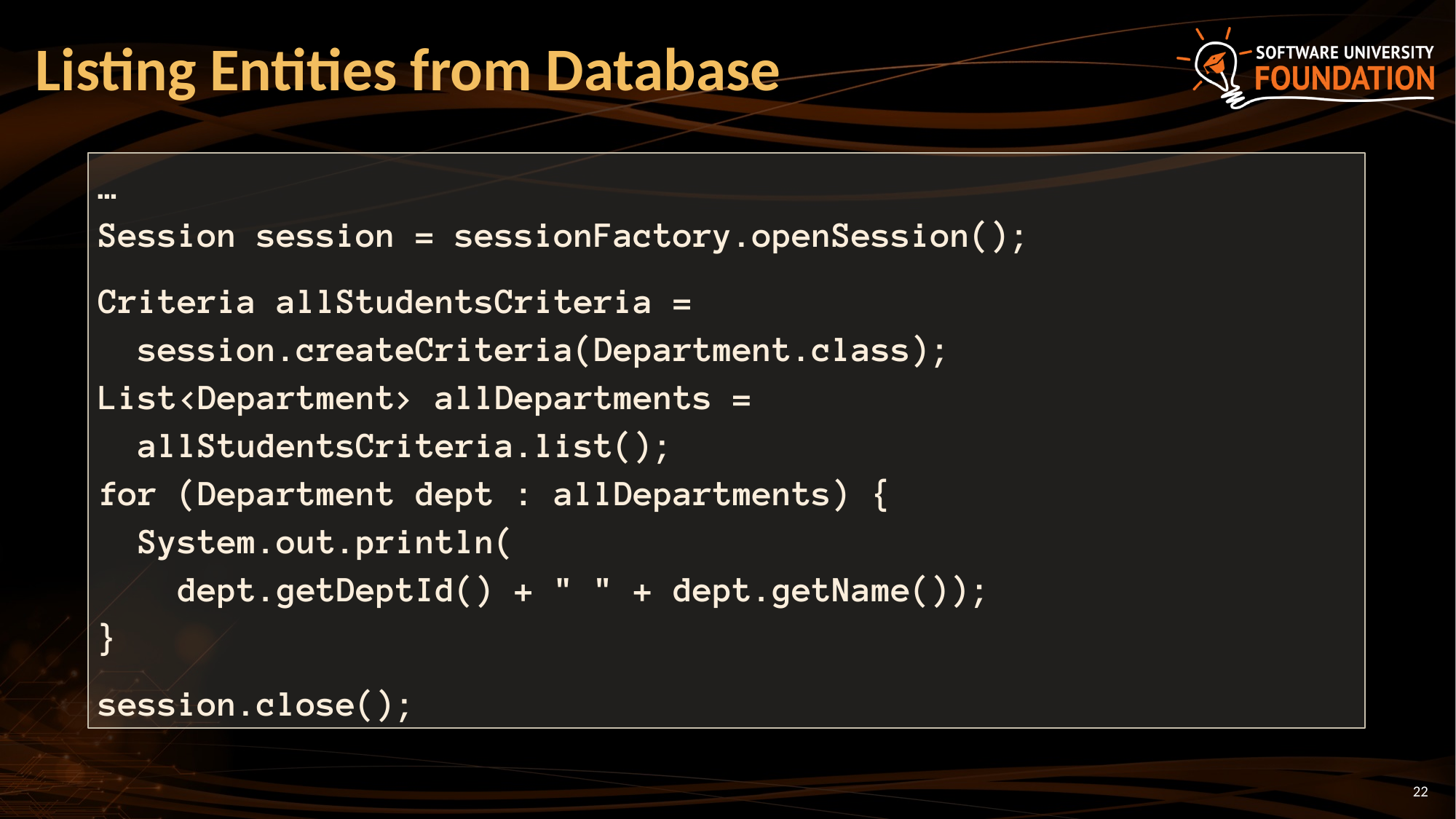

# Listing Entities from Database
…
Session session = sessionFactory.openSession();
Criteria allStudentsCriteria =
  session.createCriteria(Department.class);
List<Department> allDepartments =
  allStudentsCriteria.list();
for (Department dept : allDepartments) {
  System.out.println(
    dept.getDeptId() + " " + dept.getName());
}
session.close();
22